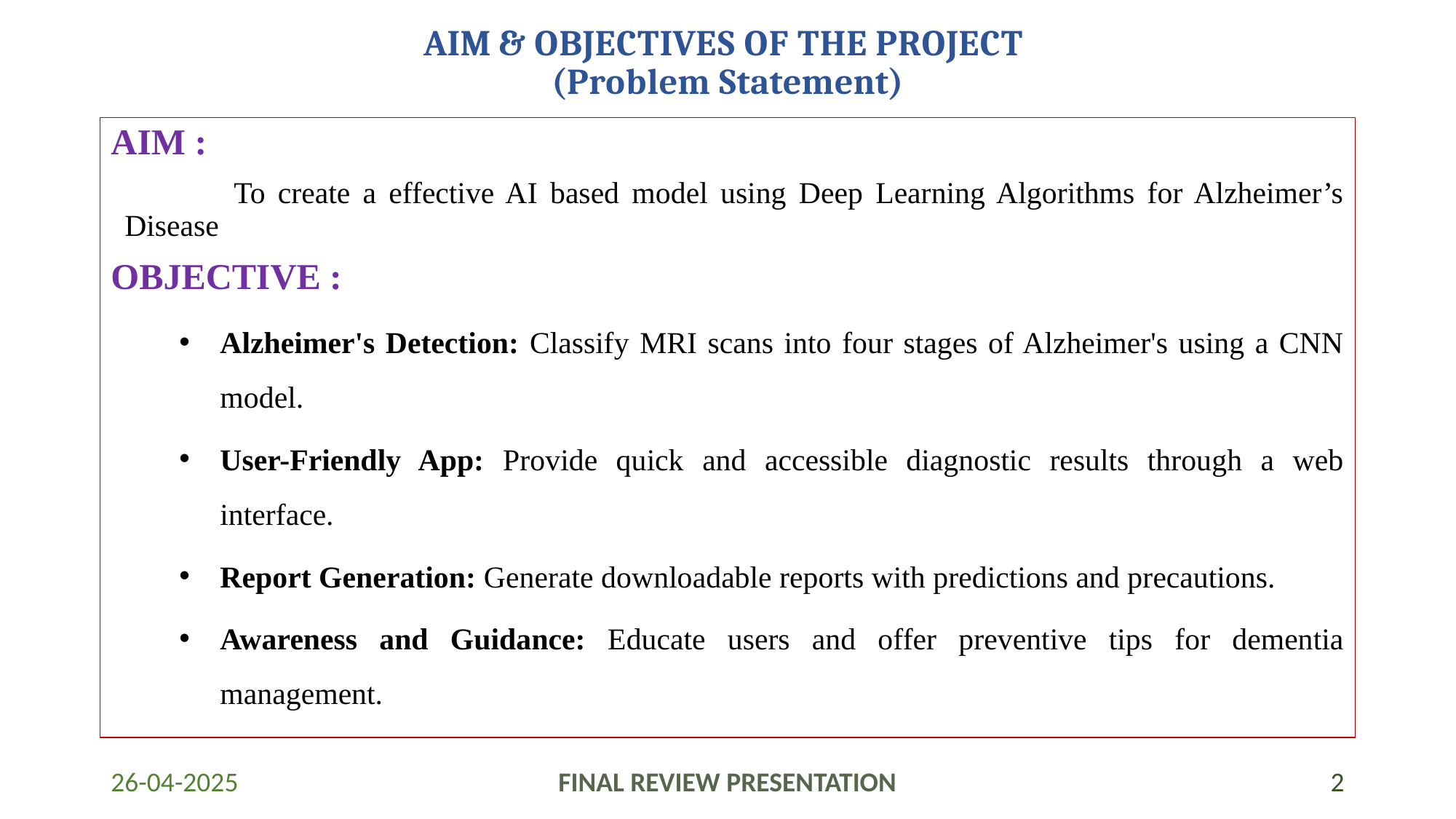

# AIM & OBJECTIVES OF THE PROJECT (Problem Statement)
AIM :
	To create a effective AI based model using Deep Learning Algorithms for Alzheimer’s Disease
OBJECTIVE :
Alzheimer's Detection: Classify MRI scans into four stages of Alzheimer's using a CNN model.
User-Friendly App: Provide quick and accessible diagnostic results through a web interface.
Report Generation: Generate downloadable reports with predictions and precautions.
Awareness and Guidance: Educate users and offer preventive tips for dementia management.
26-04-2025
FINAL REVIEW PRESENTATION
2